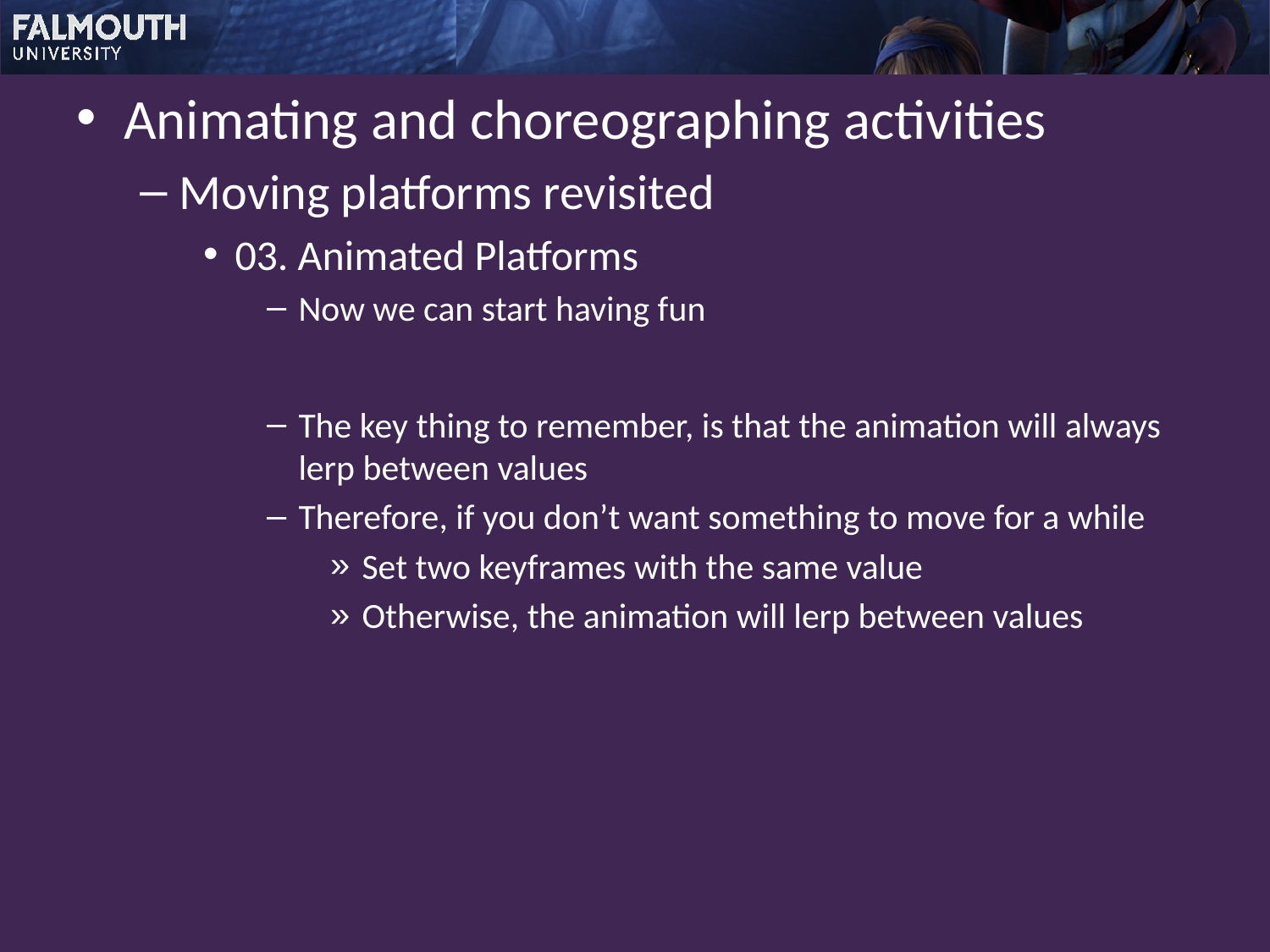

Animating and choreographing activities
Moving platforms revisited
03. Animated Platforms
Now we can start having fun

The key thing to remember, is that the animation will always lerp between values
Therefore, if you don’t want something to move for a while
Set two keyframes with the same value
Otherwise, the animation will lerp between values